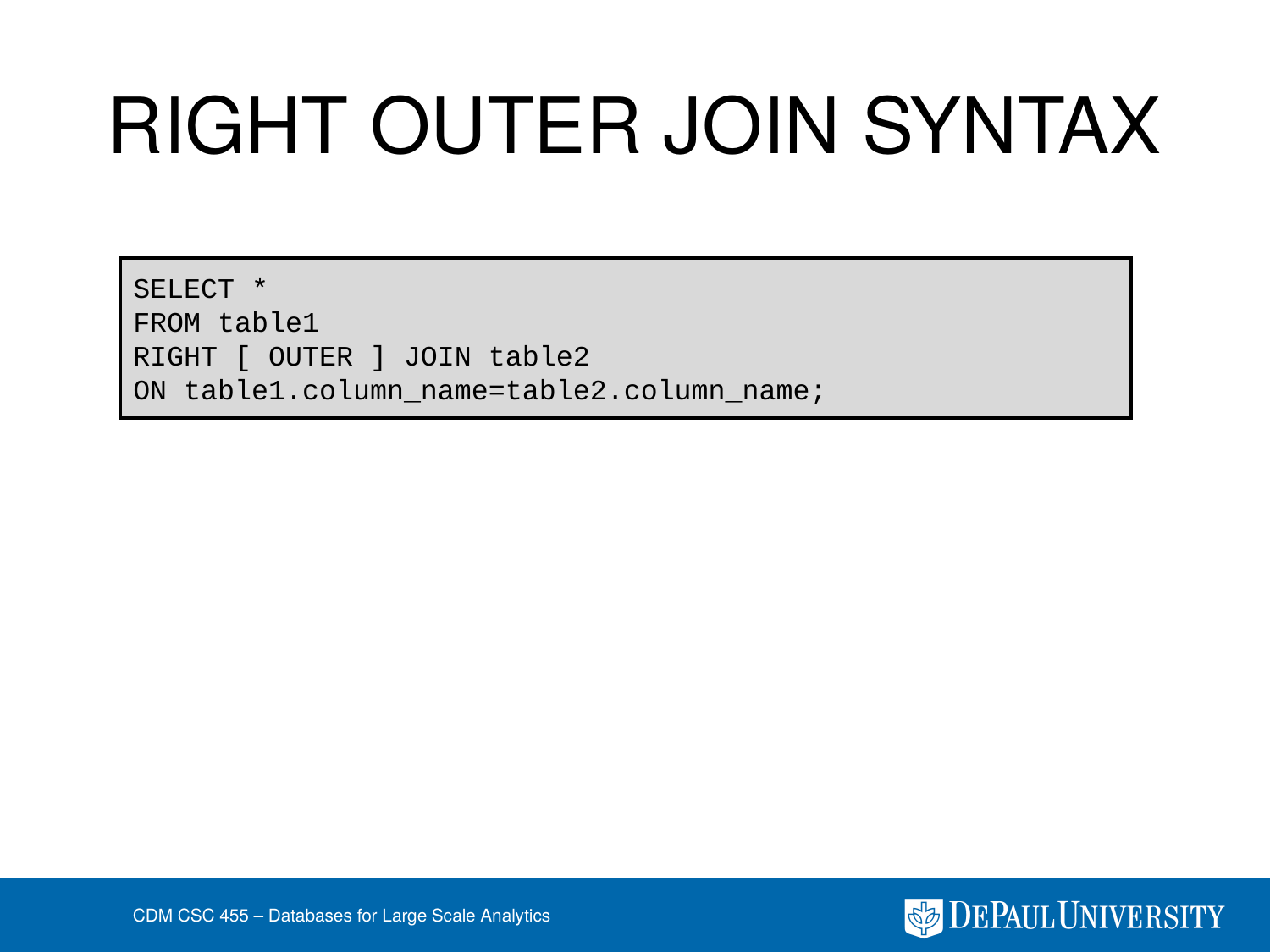

# RIGHT OUTER JOIN SYNTAX

SELECT *
FROM table1
RIGHT [ OUTER ] JOIN table2
ON table1.column_name=table2.column_name;
CDM CSC 455 – Databases for Large Scale Analytics